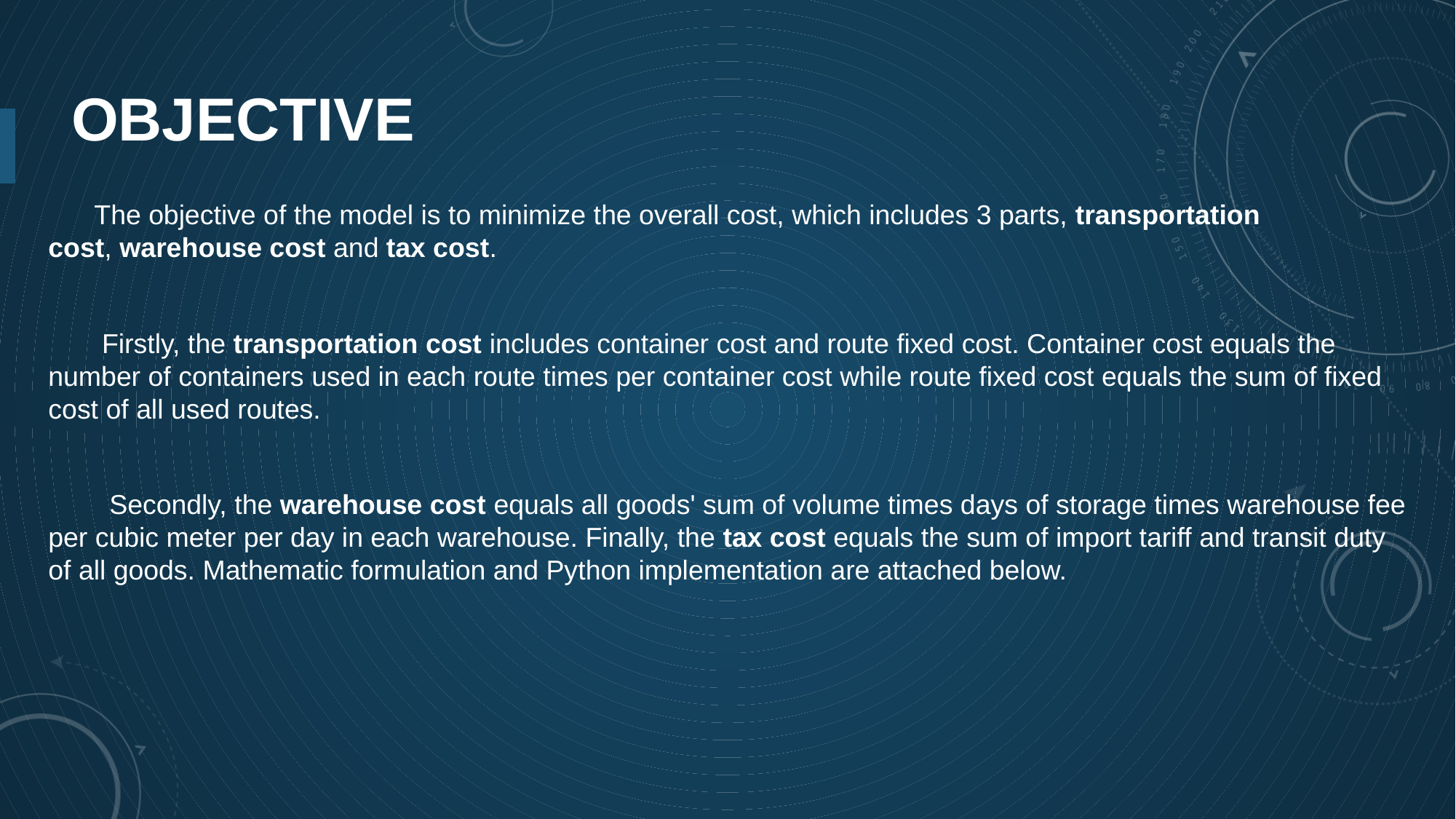

# Objective
      The objective of the model is to minimize the overall cost, which includes 3 parts, transportation cost, warehouse cost and tax cost.

       Firstly, the transportation cost includes container cost and route fixed cost. Container cost equals the number of containers used in each route times per container cost while route fixed cost equals the sum of fixed cost of all used routes.

        Secondly, the warehouse cost equals all goods' sum of volume times days of storage times warehouse fee per cubic meter per day in each warehouse. Finally, the tax cost equals the sum of import tariff and transit duty of all goods. Mathematic formulation and Python implementation are attached below.